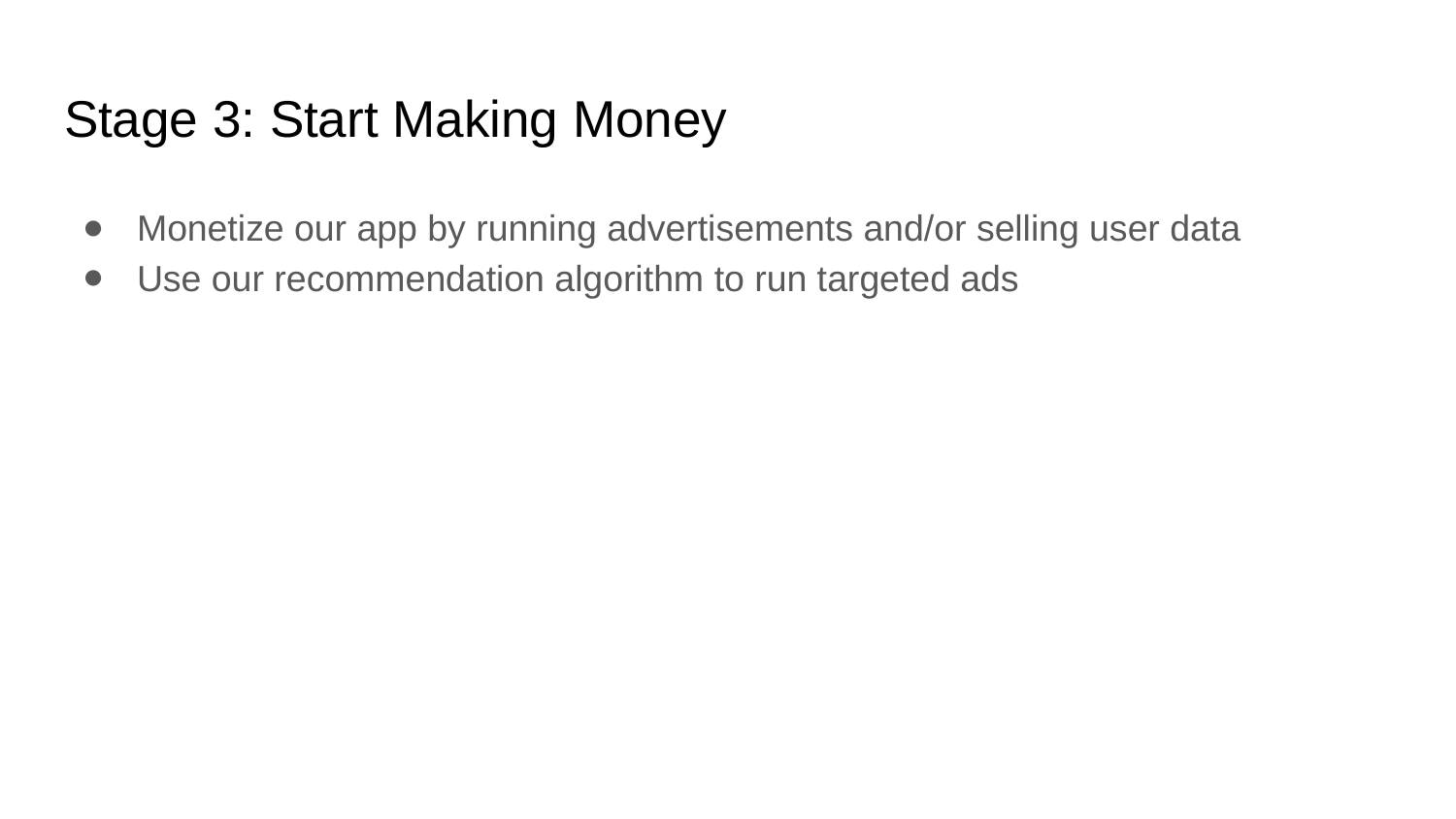

# Stage 3: Start Making Money
Monetize our app by running advertisements and/or selling user data
Use our recommendation algorithm to run targeted ads